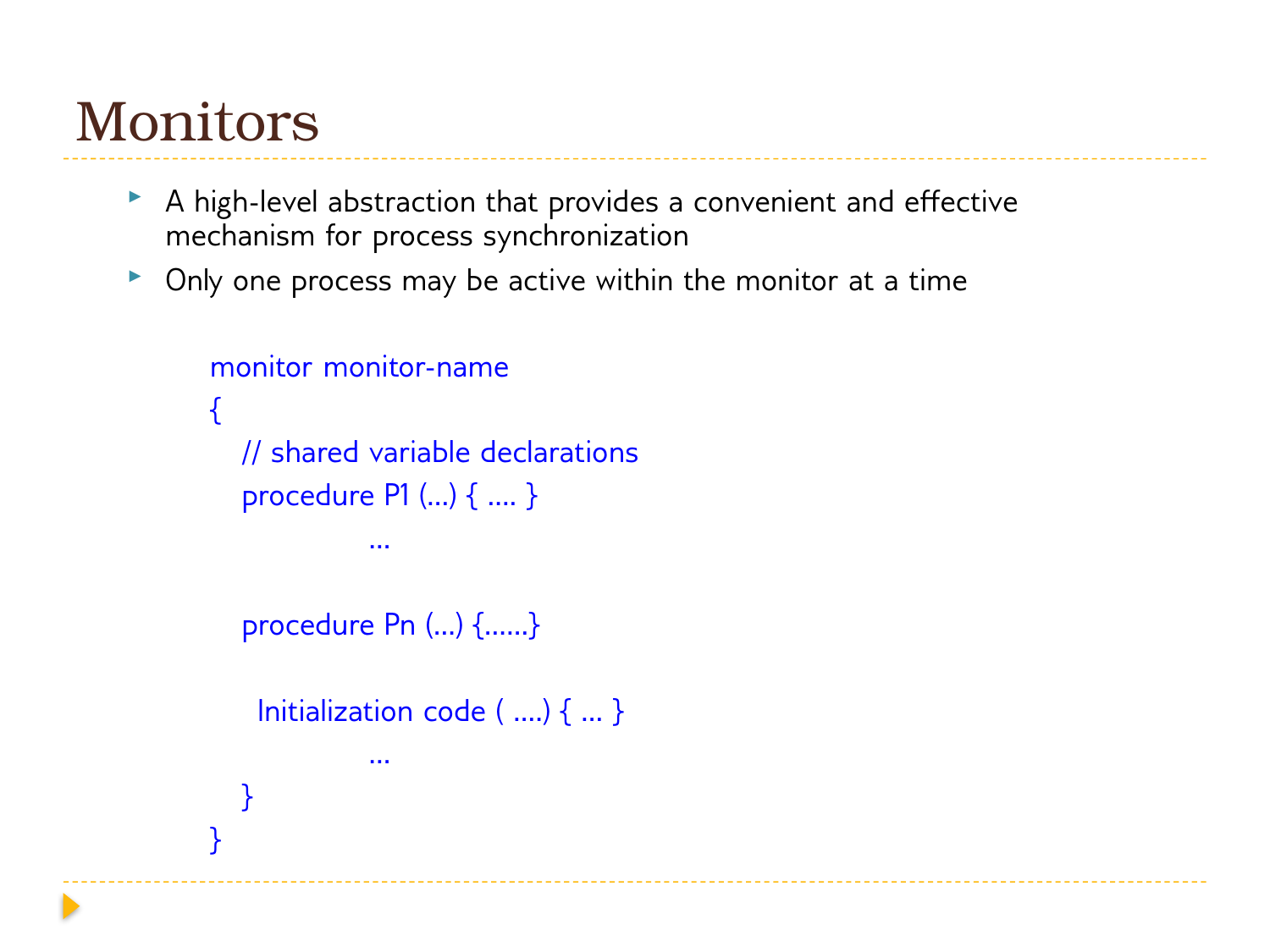

# Monitors
A high-level abstraction that provides a convenient and effective mechanism for process synchronization
Only one process may be active within the monitor at a time

monitor monitor-name
{
	// shared variable declarations
	procedure P1 (…) { …. }
		…

	procedure Pn (…) {……}

     Initialization code ( ….) { … }
		…
	}
}